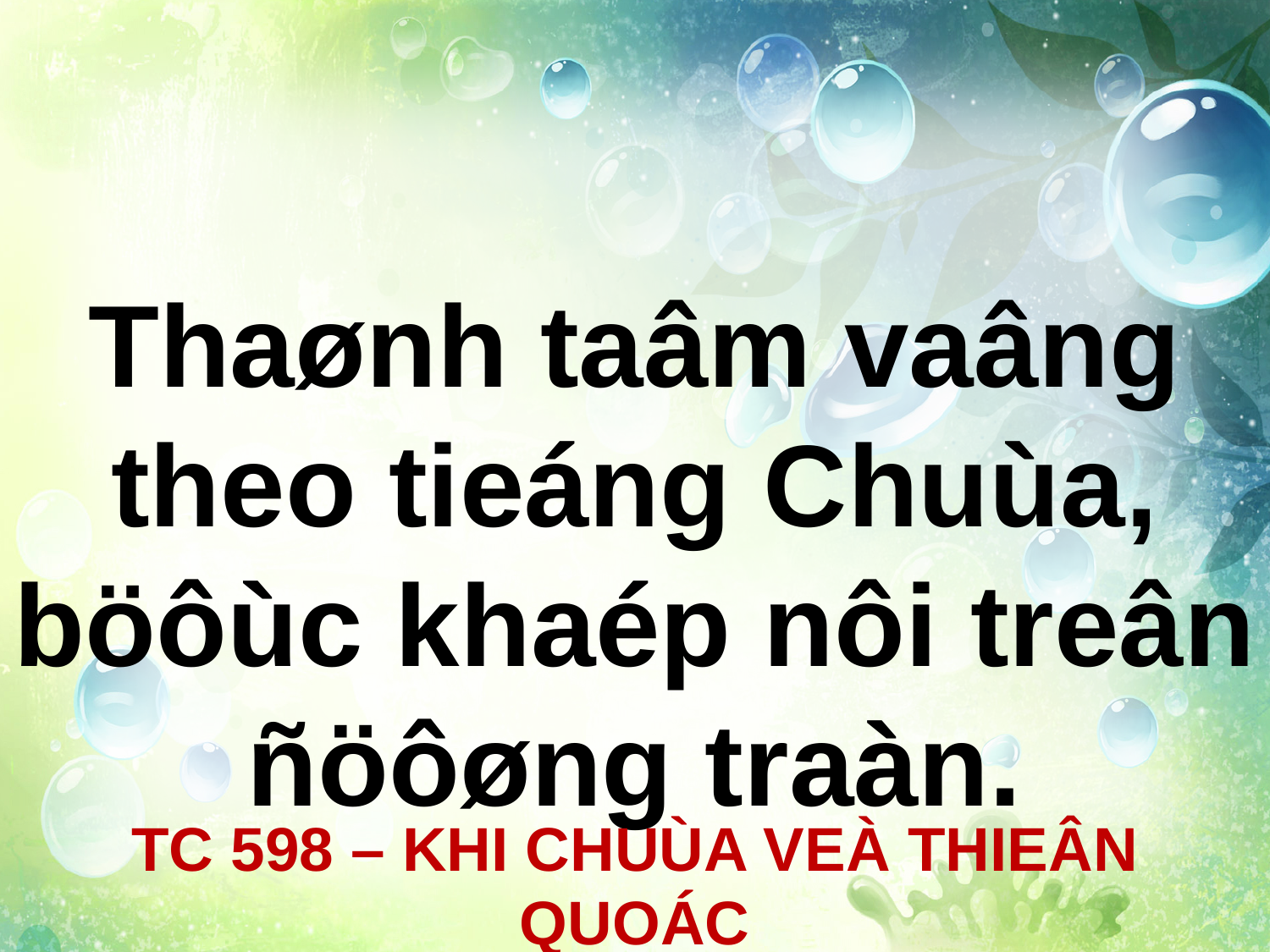

Thaønh taâm vaâng theo tieáng Chuùa, böôùc khaép nôi treân ñöôøng traàn.
TC 598 – KHI CHUÙA VEÀ THIEÂN QUOÁC